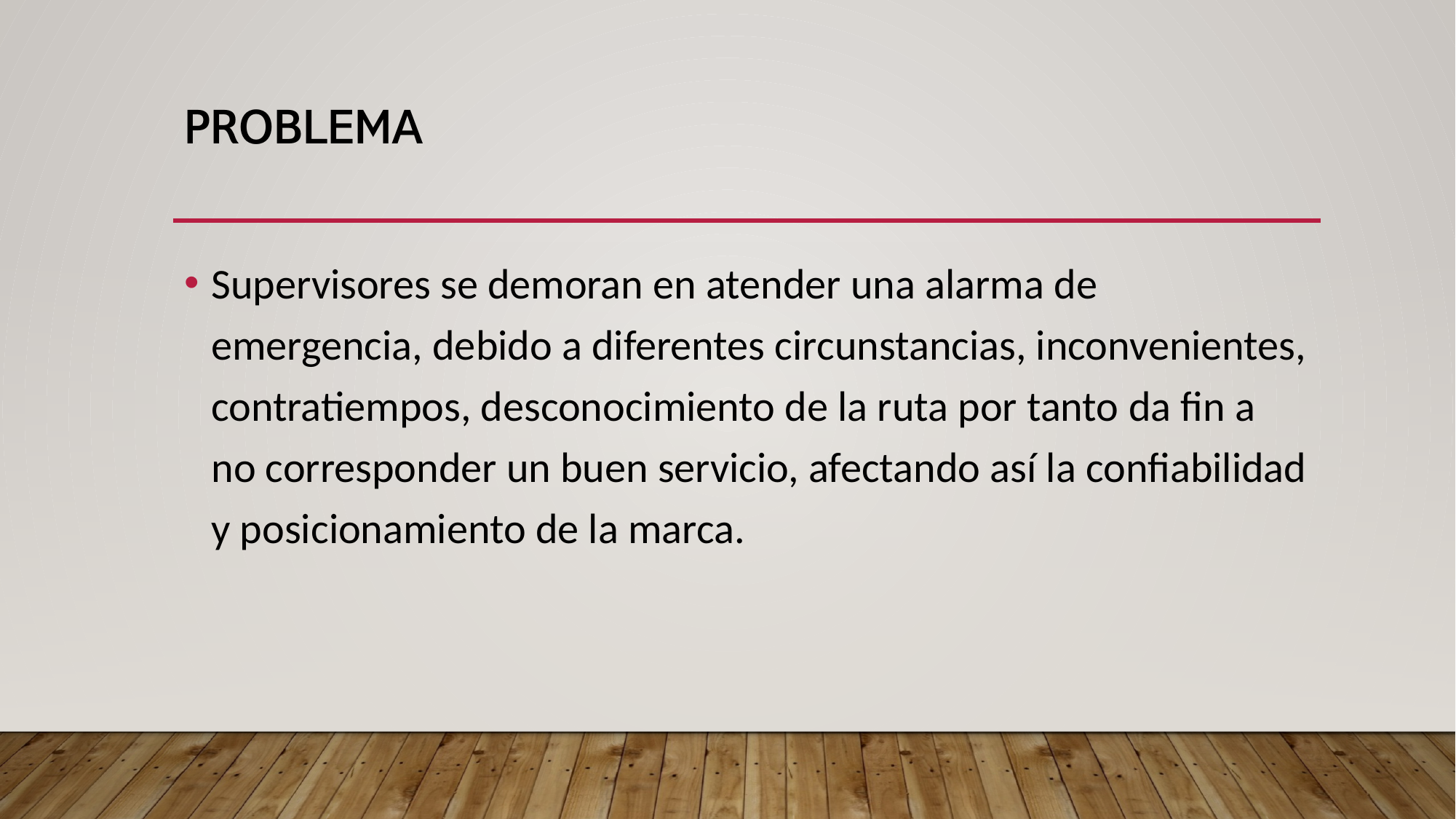

# Problema
Supervisores se demoran en atender una alarma de emergencia, debido a diferentes circunstancias, inconvenientes, contratiempos, desconocimiento de la ruta por tanto da fin a no corresponder un buen servicio, afectando así la confiabilidad y posicionamiento de la marca.